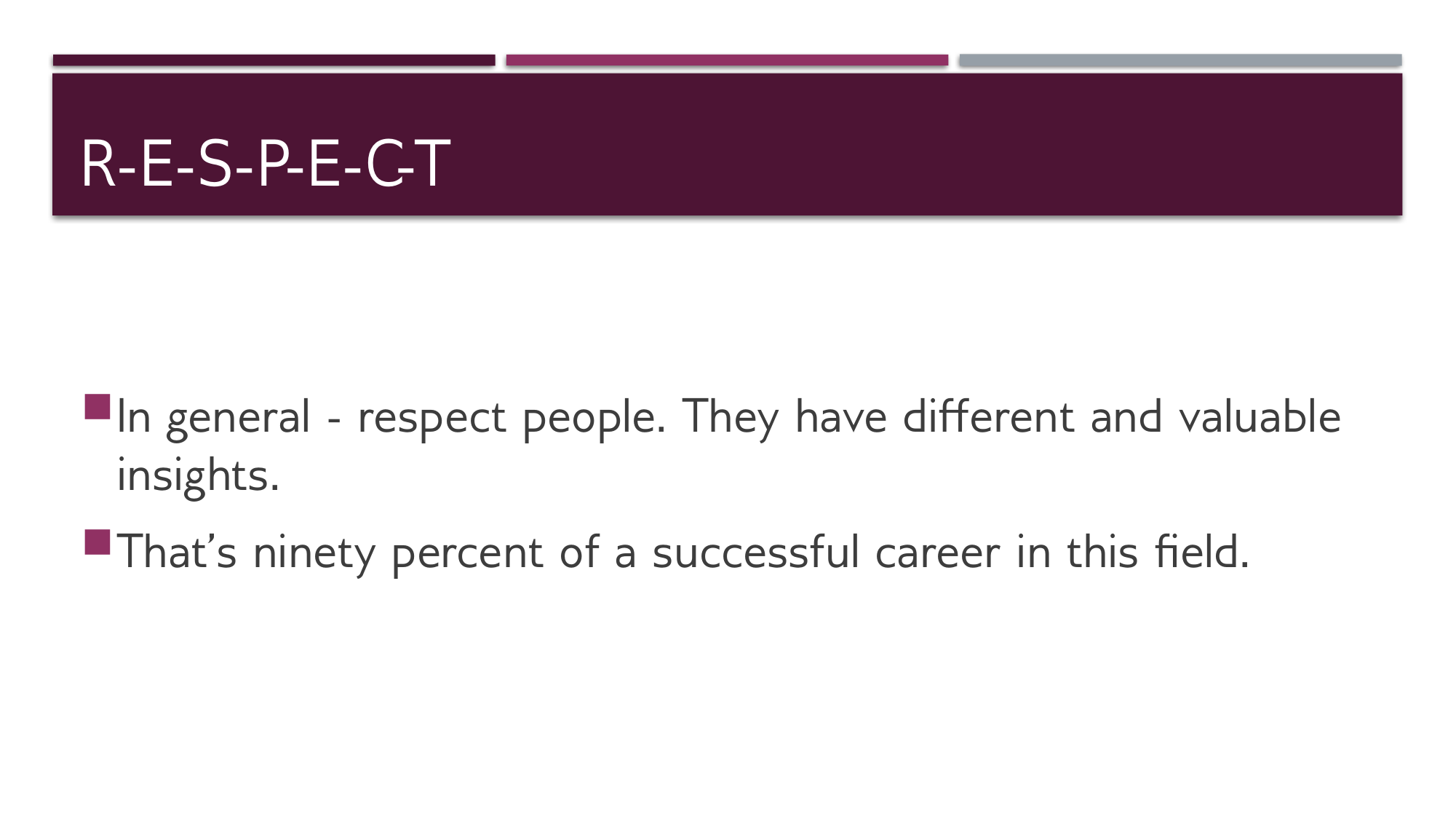

# R-e-s-p-e-c-t
In general - respect people. They have different and valuable insights.
That’s ninety percent of a successful career in this field.